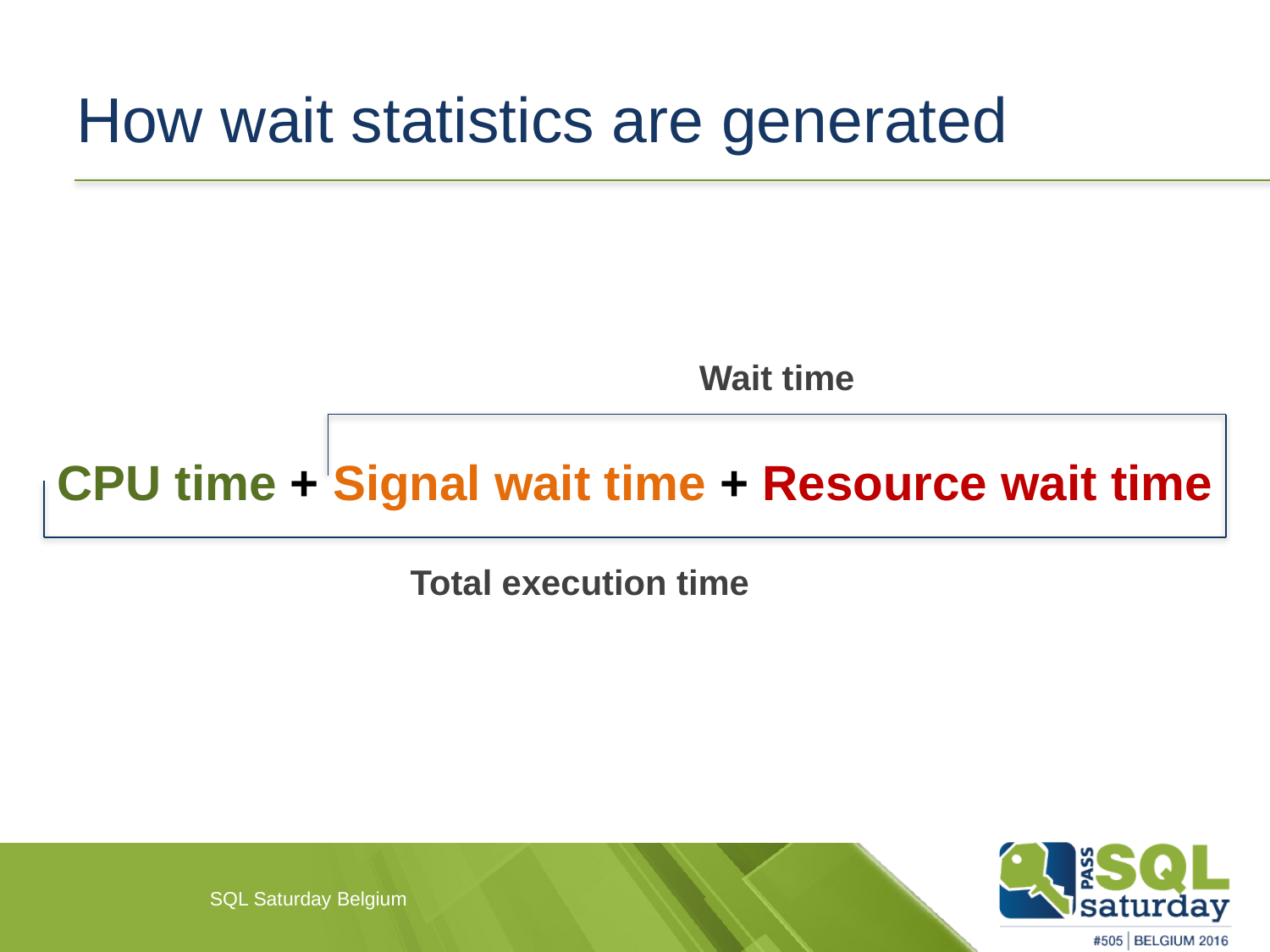

# How wait statistics are generated
Wait time
CPU time + Signal wait time + Resource wait time
Total execution time
SQL Saturday Belgium